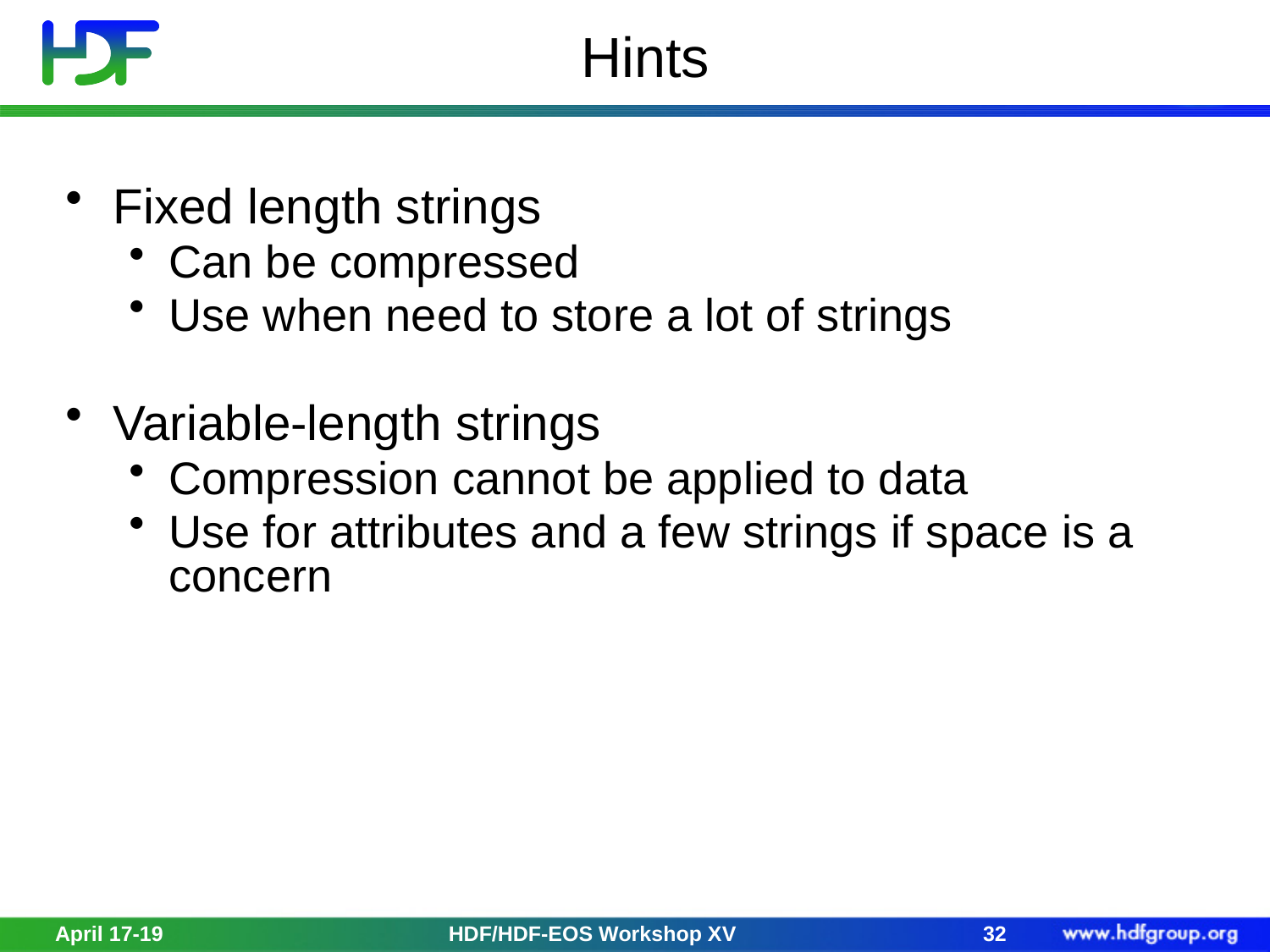

# Hints
Fixed length strings
Can be compressed
Use when need to store a lot of strings

Variable-length strings
Compression cannot be applied to data
Use for attributes and a few strings if space is a concern

April 17-19
HDF/HDF-EOS Workshop XV
32